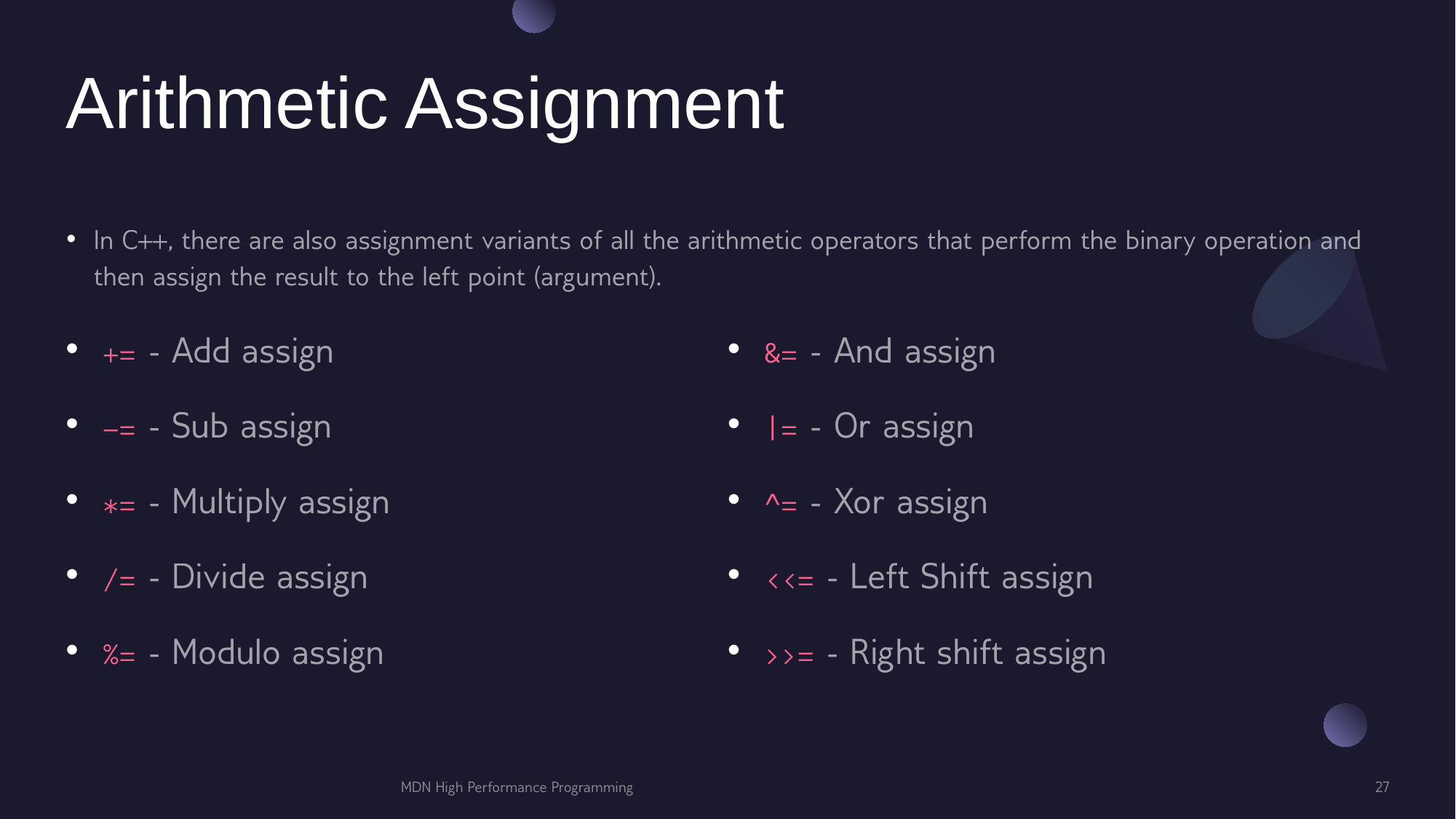

# Arithmetic Assignment
In C++, there are also assignment variants of all the arithmetic operators that perform the binary operation and then assign the result to the left point (argument).

 += - Add assign
 -= - Sub assign
 *= - Multiply assign
 /= - Divide assign
 %= - Modulo assign
 &= - And assign
 |= - Or assign
 ^= - Xor assign
 <<= - Left Shift assign
 >>= - Right shift assign
MDN High Performance Programming
27